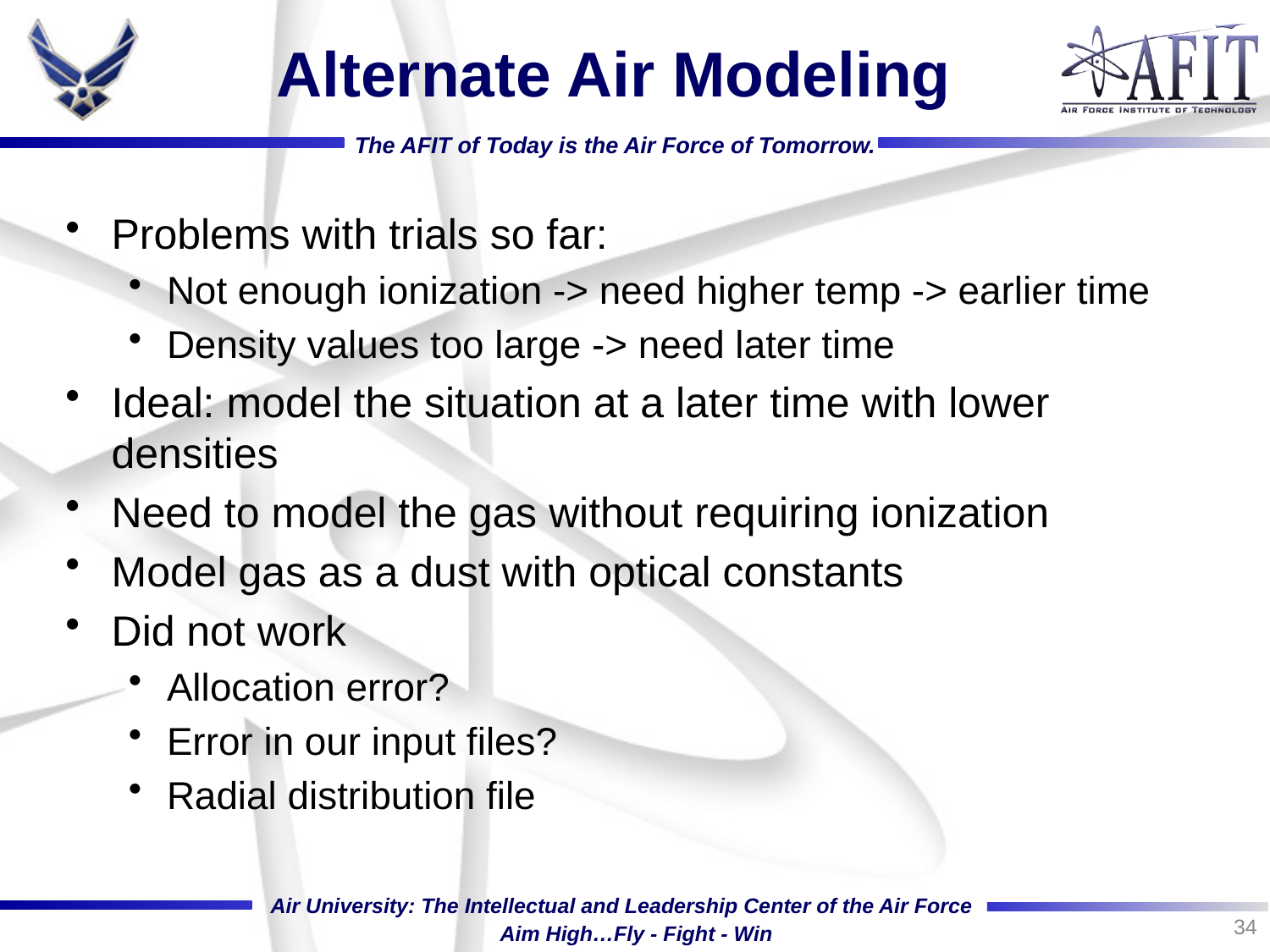

# Alternate Air Modeling
Problems with trials so far:
Not enough ionization -> need higher temp -> earlier time
Density values too large -> need later time
Ideal: model the situation at a later time with lower densities
Need to model the gas without requiring ionization
Model gas as a dust with optical constants
Did not work
Allocation error?
Error in our input files?
Radial distribution file
34